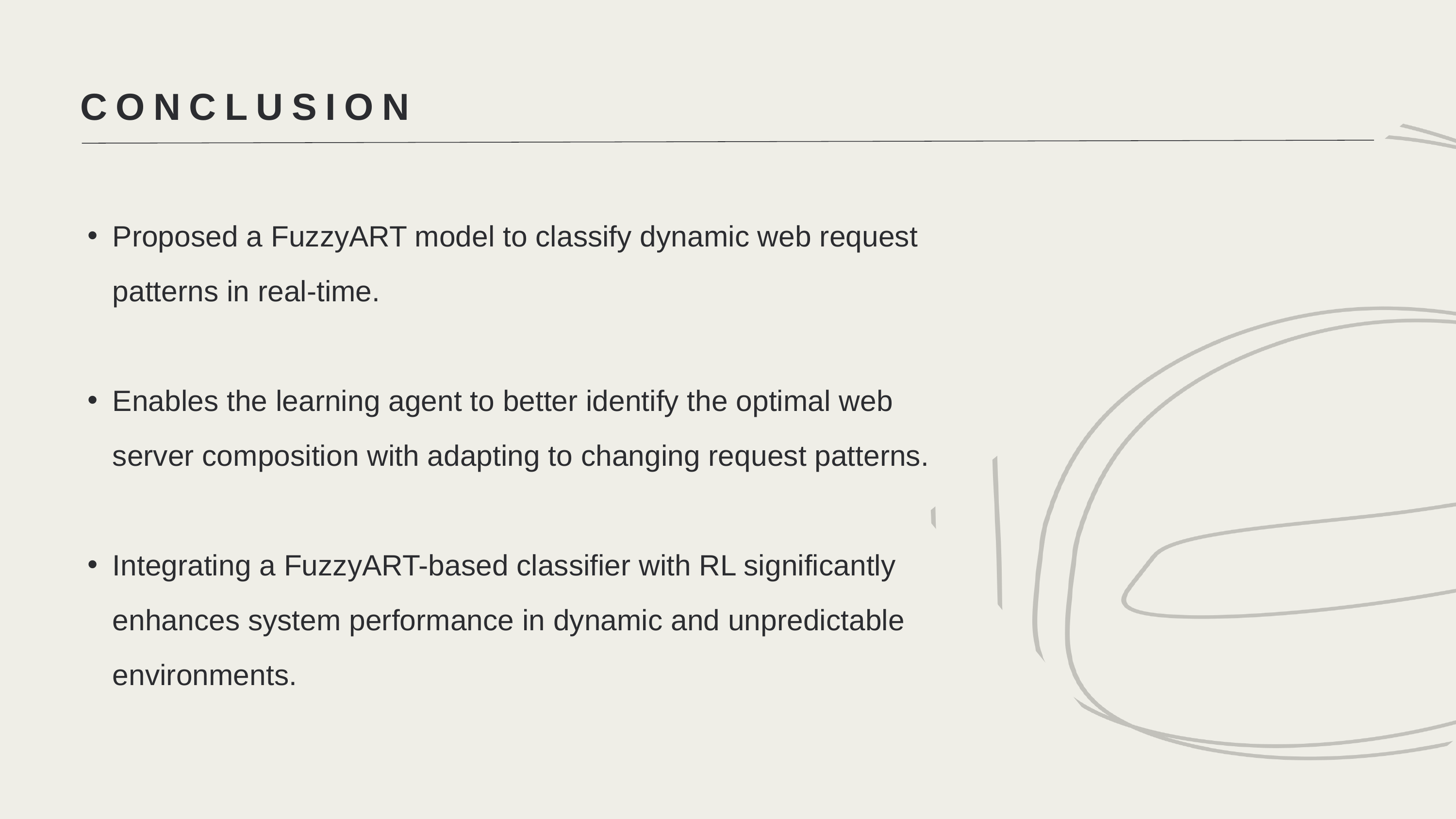

CONCLUSION

Proposed a FuzzyART model to classify dynamic web request patterns in real-time.

Enables the learning agent to better identify the optimal web server composition with adapting to changing request patterns.

Integrating a FuzzyART-based classifier with RL significantly enhances system performance in dynamic and unpredictable environments.